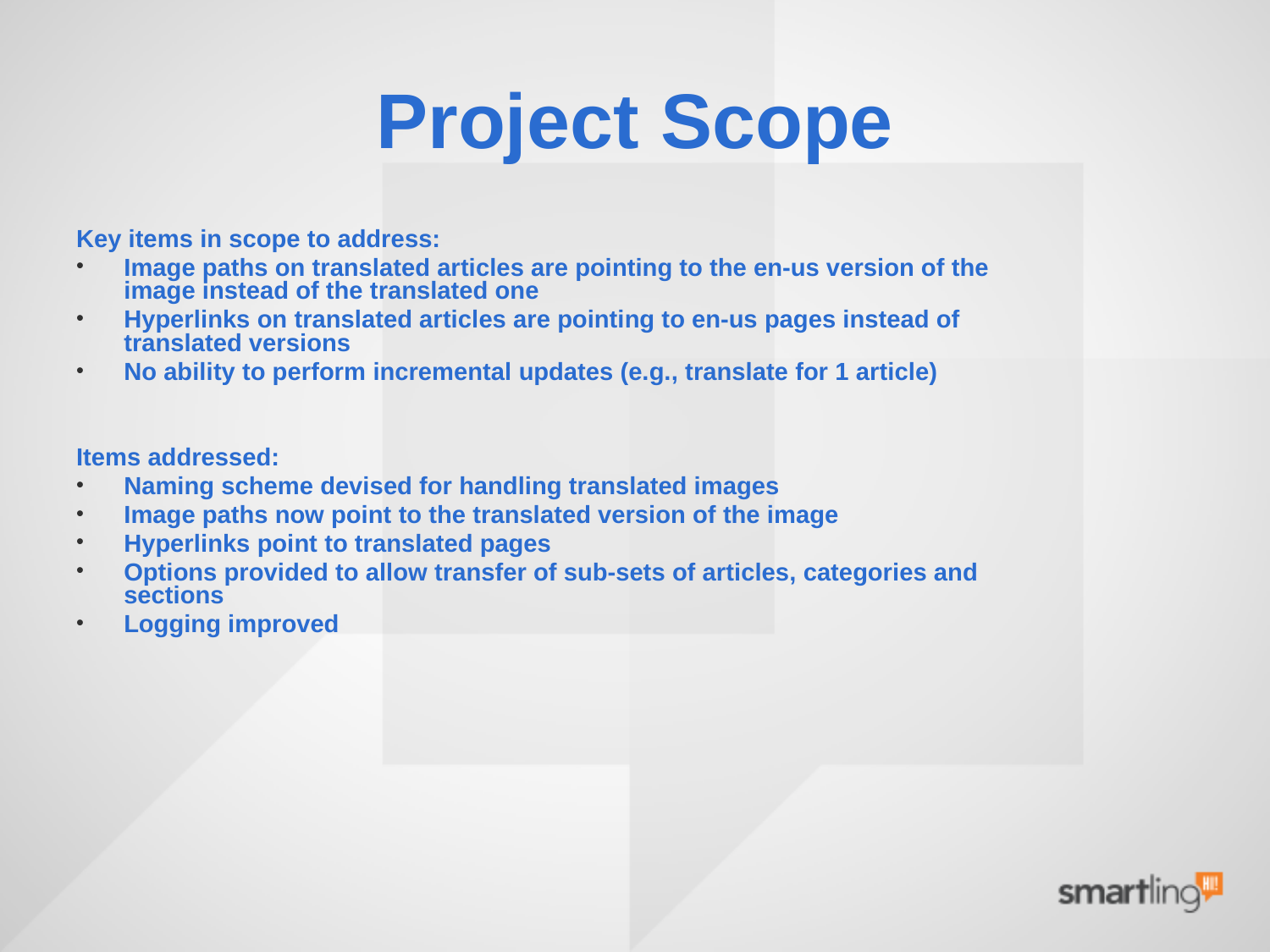

# Project Scope

Key items in scope to address:
Image paths on translated articles are pointing to the en-us version of the image instead of the translated one
Hyperlinks on translated articles are pointing to en-us pages instead of translated versions
No ability to perform incremental updates (e.g., translate for 1 article)

Items addressed:
Naming scheme devised for handling translated images
Image paths now point to the translated version of the image
Hyperlinks point to translated pages
Options provided to allow transfer of sub-sets of articles, categories and sections
Logging improved